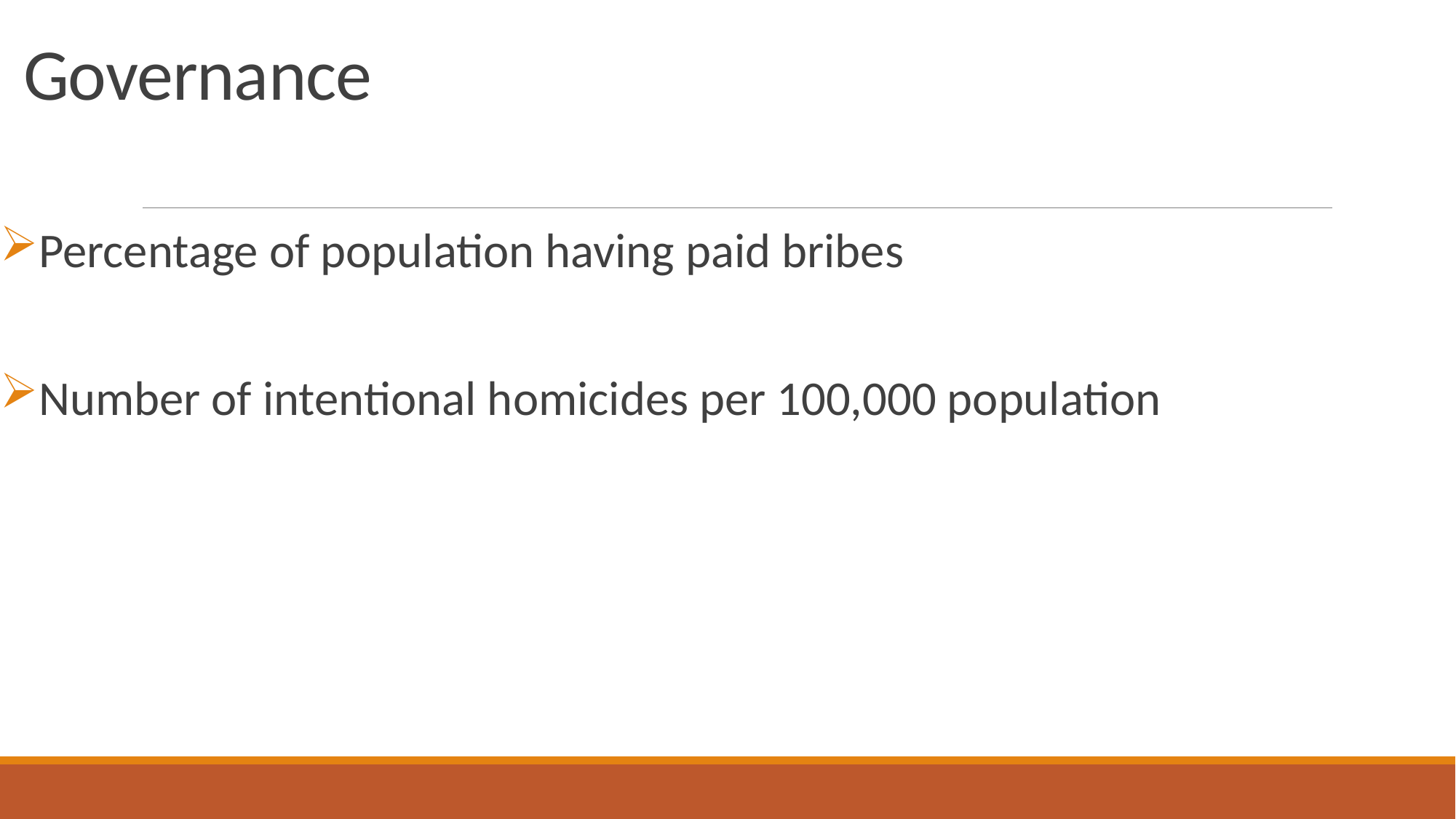

# Governance
Percentage of population having paid bribes

Number of intentional homicides per 100,000 population